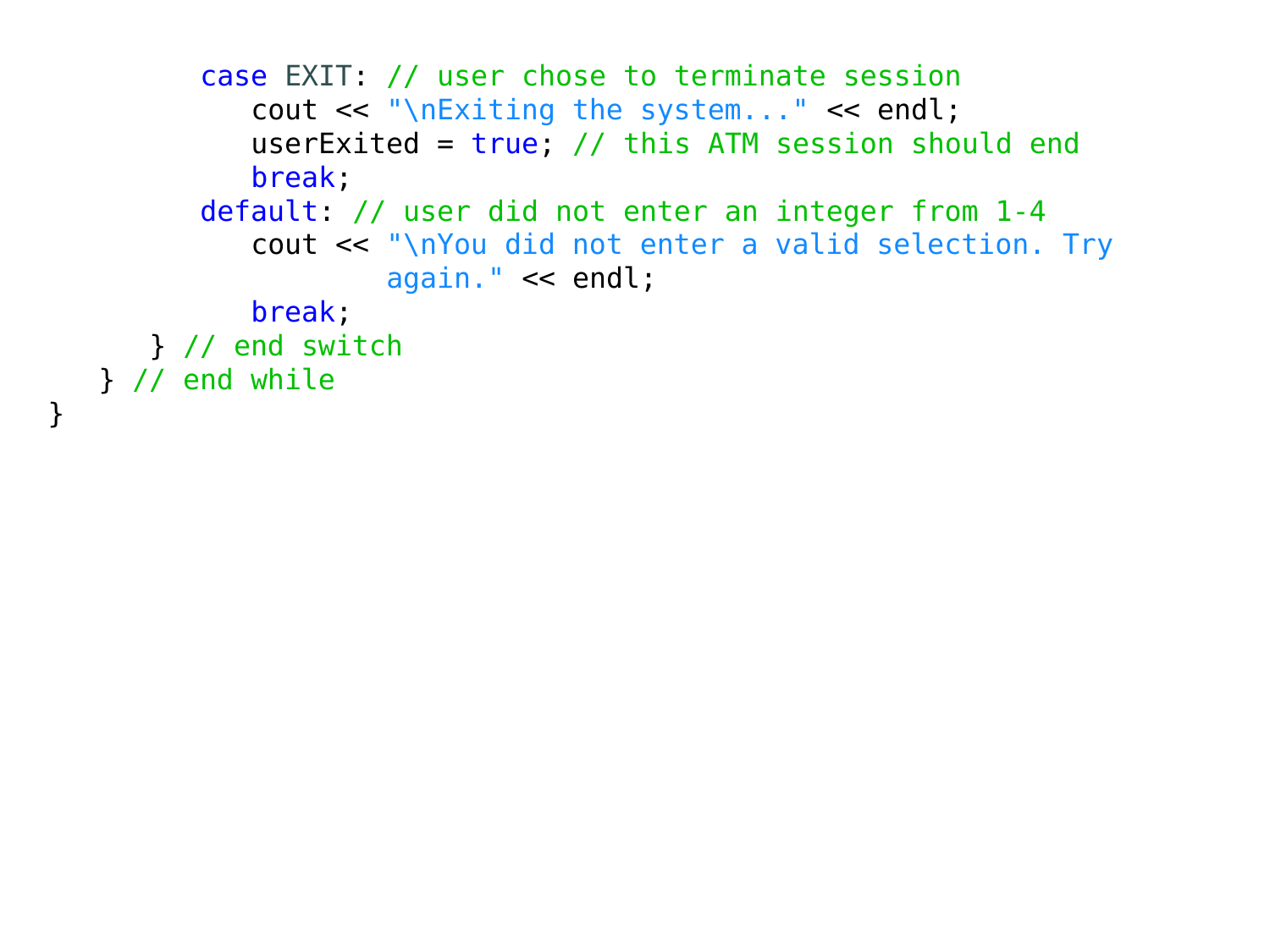

case EXIT: // user chose to terminate session
            cout << "\nExiting the system..." << endl;
            userExited = true; // this ATM session should end
            break;
         default: // user did not enter an integer from 1-4
            cout << "\nYou did not enter a valid selection. Try
                    again." << endl;
            break;
      } // end switch
   } // end while
}